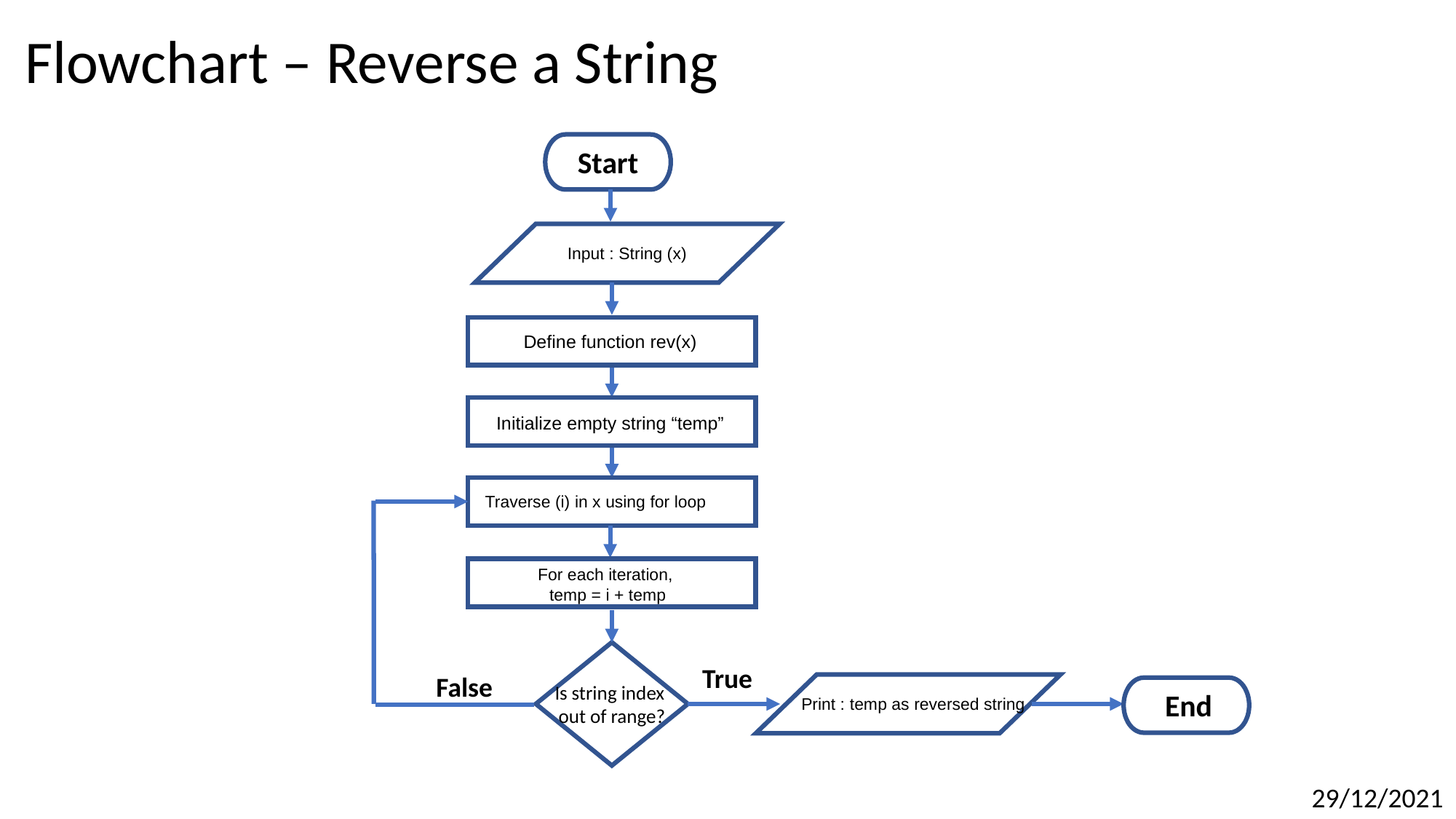

# Flowchart – Reverse a String

Start

Input : String (x)

Define function rev(x)

Initialize empty string “temp”

Traverse (i) in x using for loop

For each iteration,
temp = i + temp

True
False

Is string index
out of range?

End
Print : temp as reversed string
29/12/2021